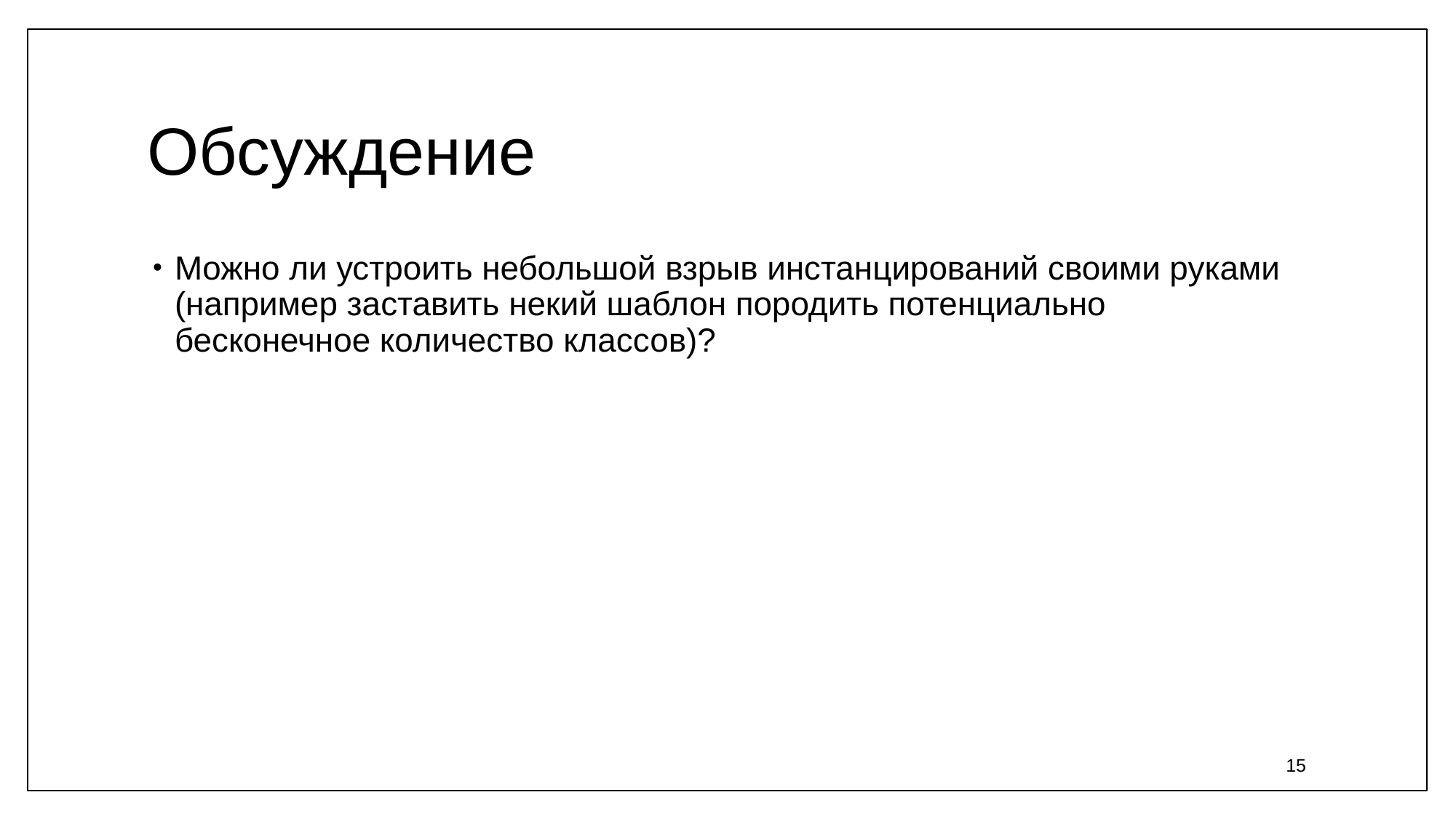

# Обсуждение
Можно ли устроить небольшой взрыв инстанцирований своими руками (например заставить некий шаблон породить потенциально бесконечное количество классов)?
15